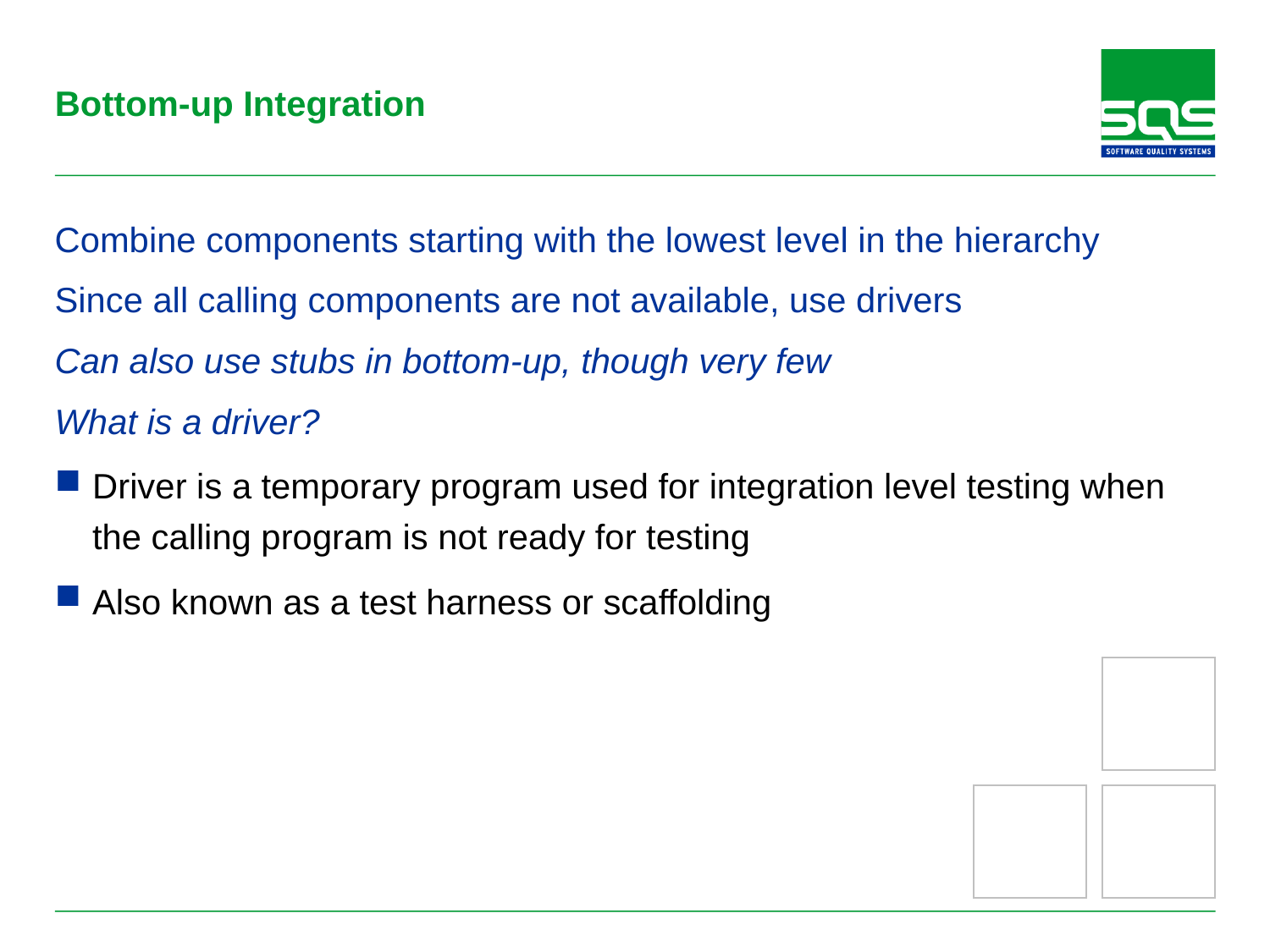

# Bottom-up Integration
Combine components starting with the lowest level in the hierarchy
Since all calling components are not available, use drivers
Can also use stubs in bottom-up, though very few
What is a driver?
Driver is a temporary program used for integration level testing when the calling program is not ready for testing
Also known as a test harness or scaffolding